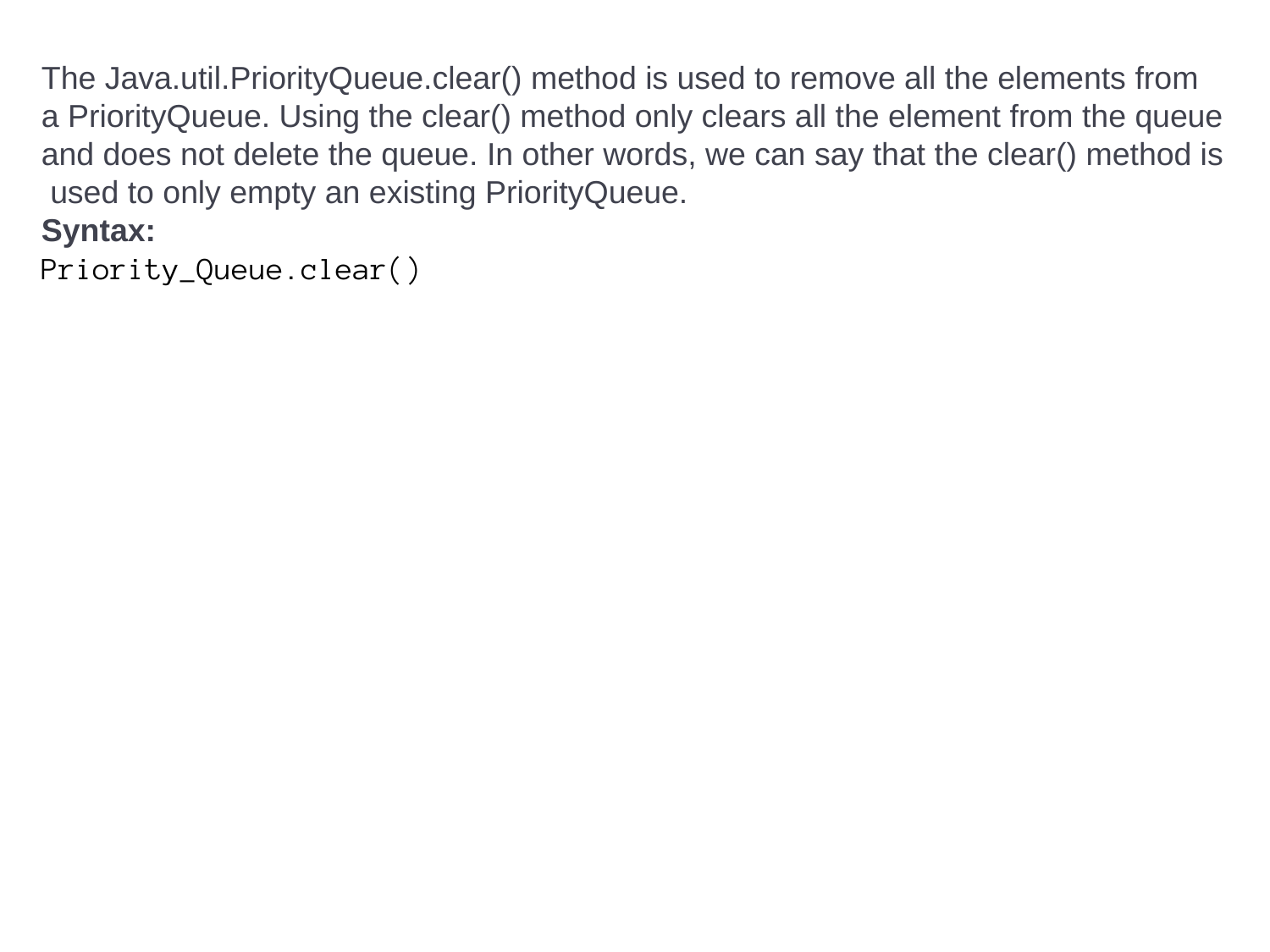

The Java.util.PriorityQueue.clear() method is used to remove all the elements from
a PriorityQueue. Using the clear() method only clears all the element from the queue
and does not delete the queue. In other words, we can say that the clear() method is
 used to only empty an existing PriorityQueue.
Syntax:
Priority_Queue.clear()